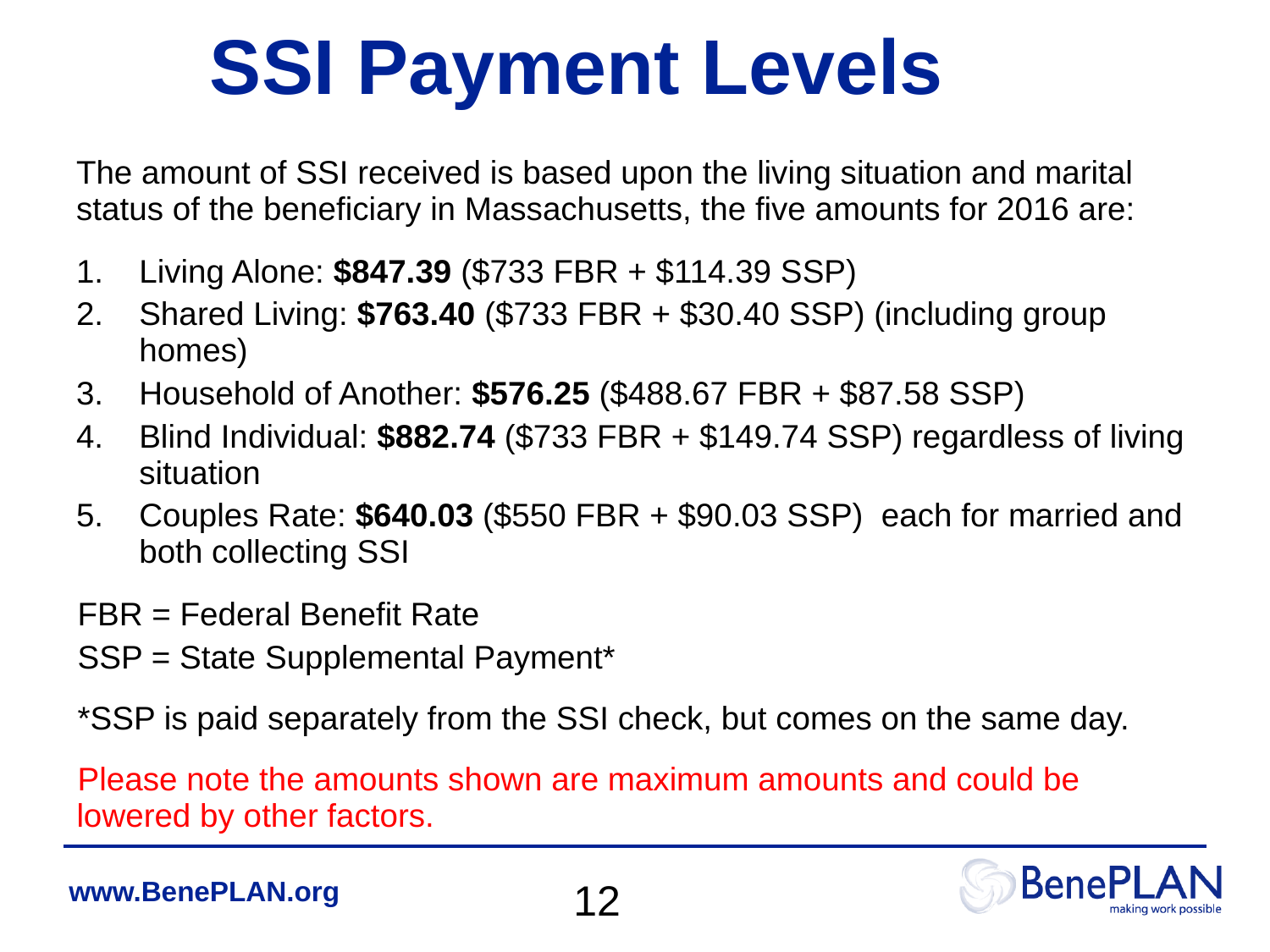

# SSI Payment Levels
The amount of SSI received is based upon the living situation and marital status of the beneficiary in Massachusetts, the five amounts for 2016 are:

Living Alone: $847.39 ($733 FBR + $114.39 SSP)
Shared Living: $763.40 ($733 FBR + $30.40 SSP) (including group homes)
Household of Another: $576.25 ($488.67 FBR + $87.58 SSP)
Blind Individual: $882.74 ($733 FBR + $149.74 SSP) regardless of living situation
Couples Rate: $640.03 ($550 FBR + $90.03 SSP)  each for married and both collecting SSI

FBR = Federal Benefit Rate
SSP = State Supplemental Payment*

*SSP is paid separately from the SSI check, but comes on the same day.

Please note the amounts shown are maximum amounts and could be lowered by other factors.
12